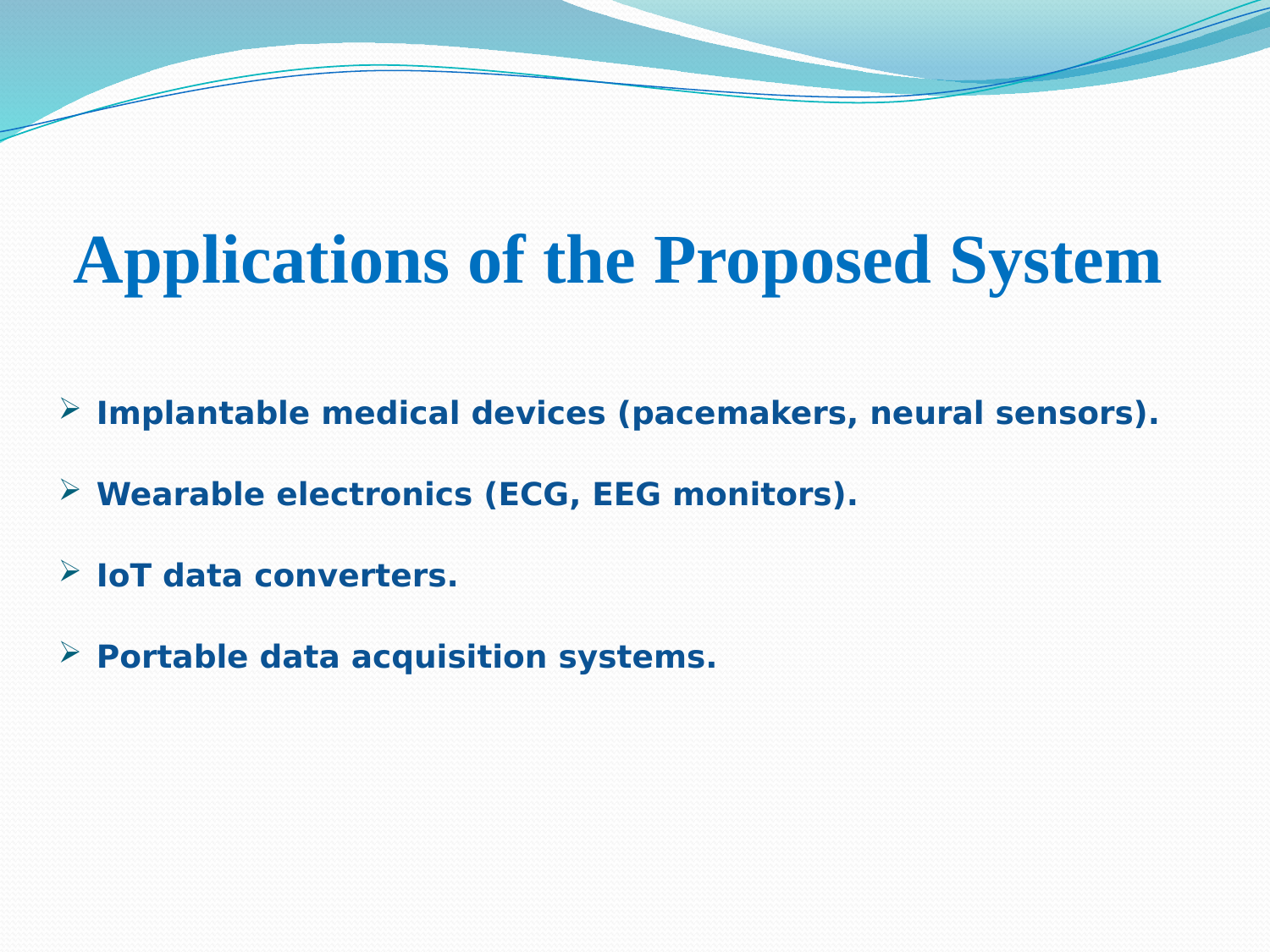

# Applications of the Proposed System
Implantable medical devices (pacemakers, neural sensors).

Wearable electronics (ECG, EEG monitors).

IoT data converters.

Portable data acquisition systems.